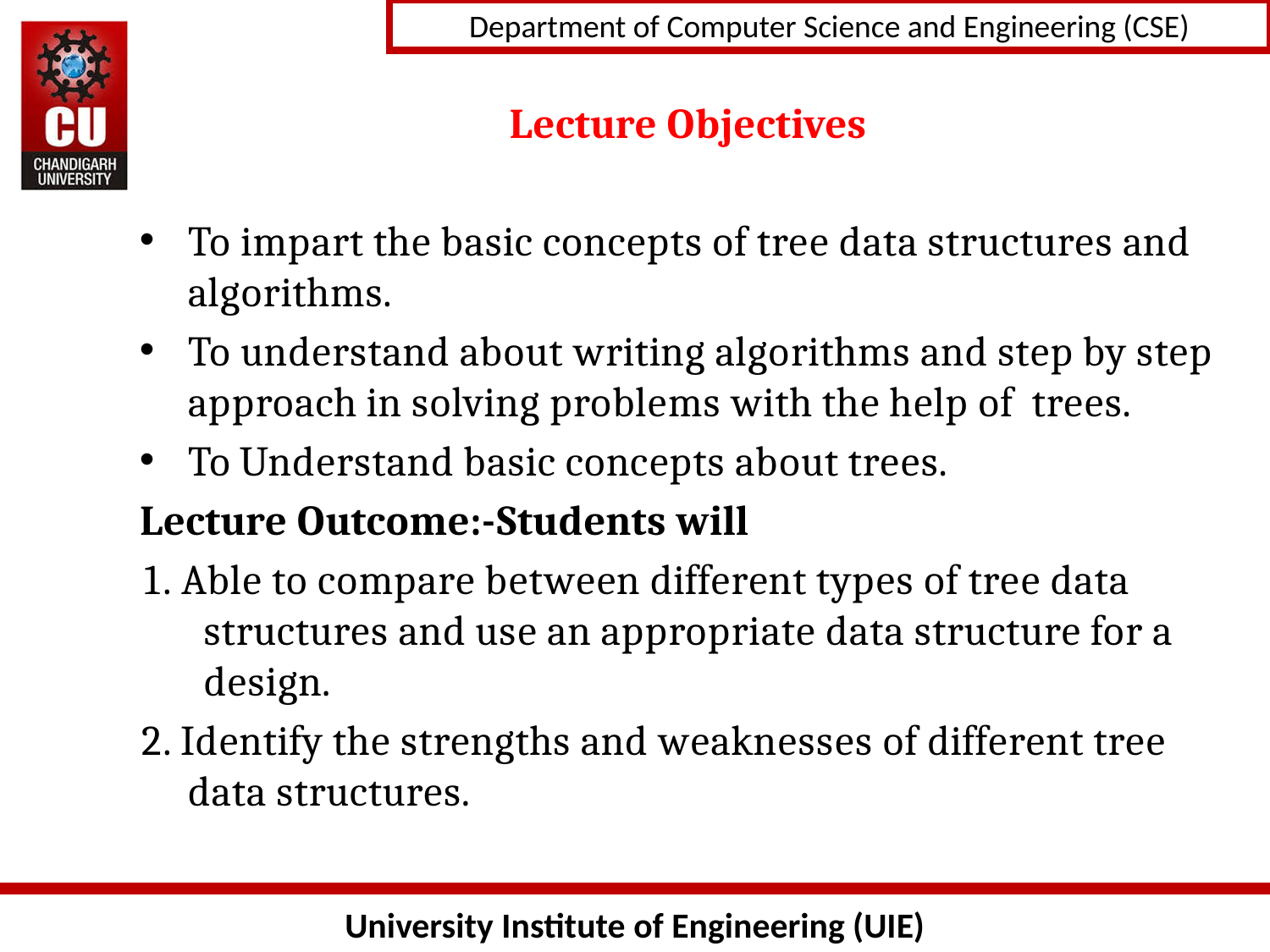

# Lecture Objectives

To impart the basic concepts of tree data structures and algorithms.
To understand about writing algorithms and step by step approach in solving problems with the help of  trees.
To Understand basic concepts about trees.
Lecture Outcome:-Students will
1. Able to compare between different types of tree data structures and use an appropriate data structure for a design.
2. Identify the strengths and weaknesses of different tree data structures.